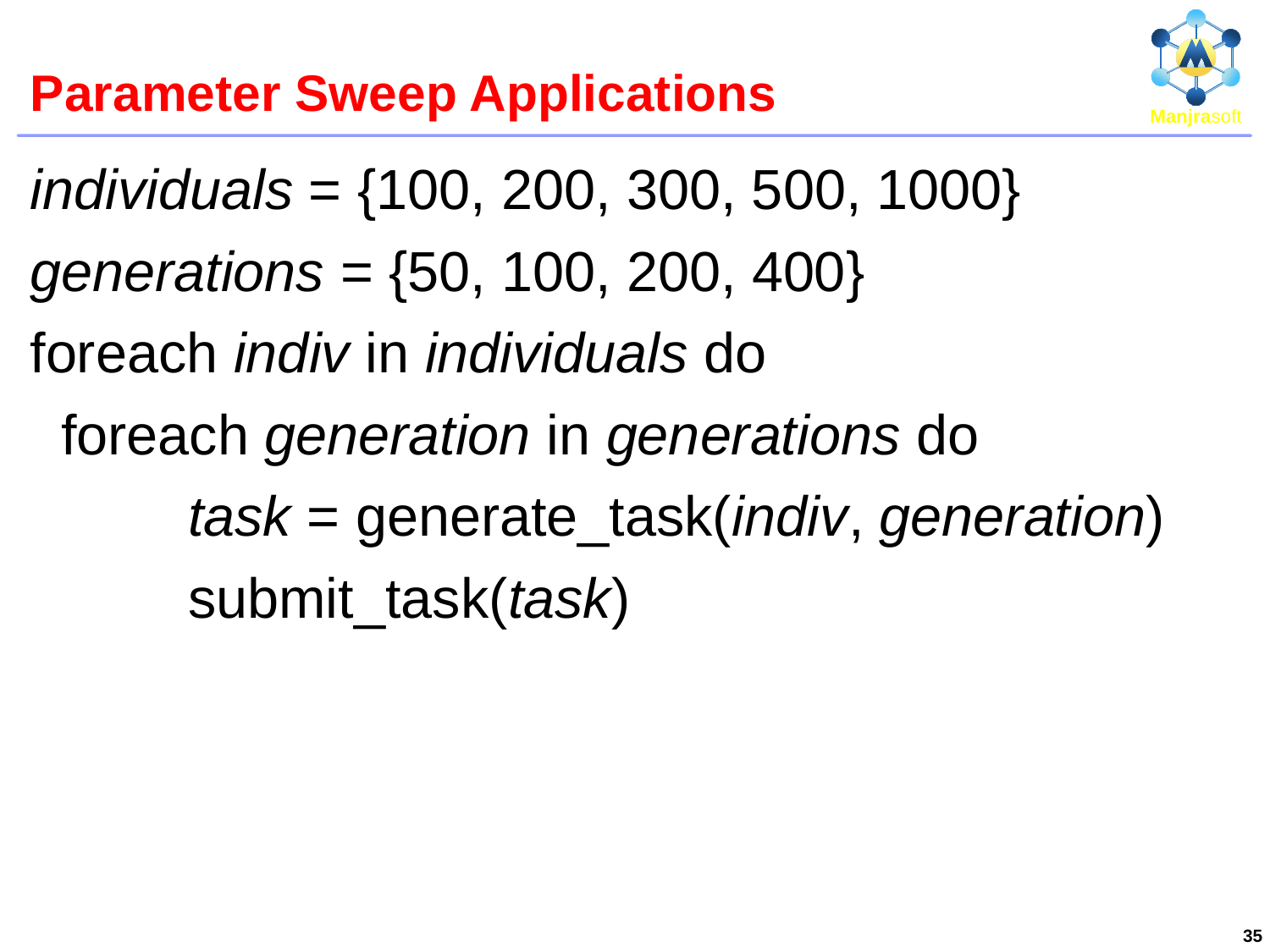

# Parameter Sweep Applications
individuals = {100, 200, 300, 500, 1000}
generations = {50, 100, 200, 400}
foreach indiv in individuals do
	foreach generation in generations do
		task = generate_task(indiv, generation)
		submit_task(task)

35